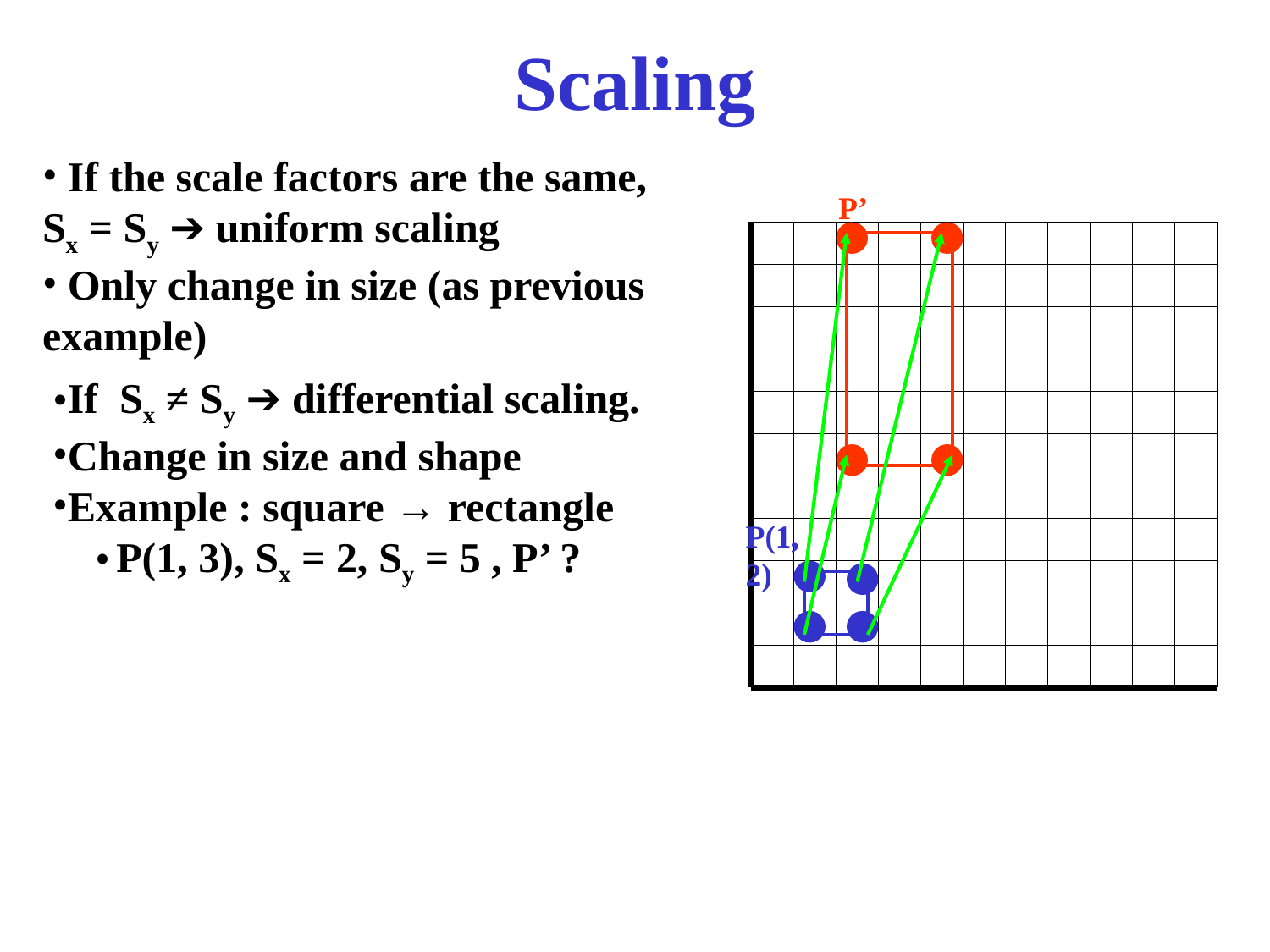

Scaling
 If the scale factors are the same, Sx = Sy ➔ uniform scaling
 Only change in size (as previous example)
P’

If  Sx ≠ Sy ➔ differential scaling.
Change in size and shape
Example : square → rectangle
P(1, 3), Sx = 2, Sy = 5 , P’ ?
P(1, 2)